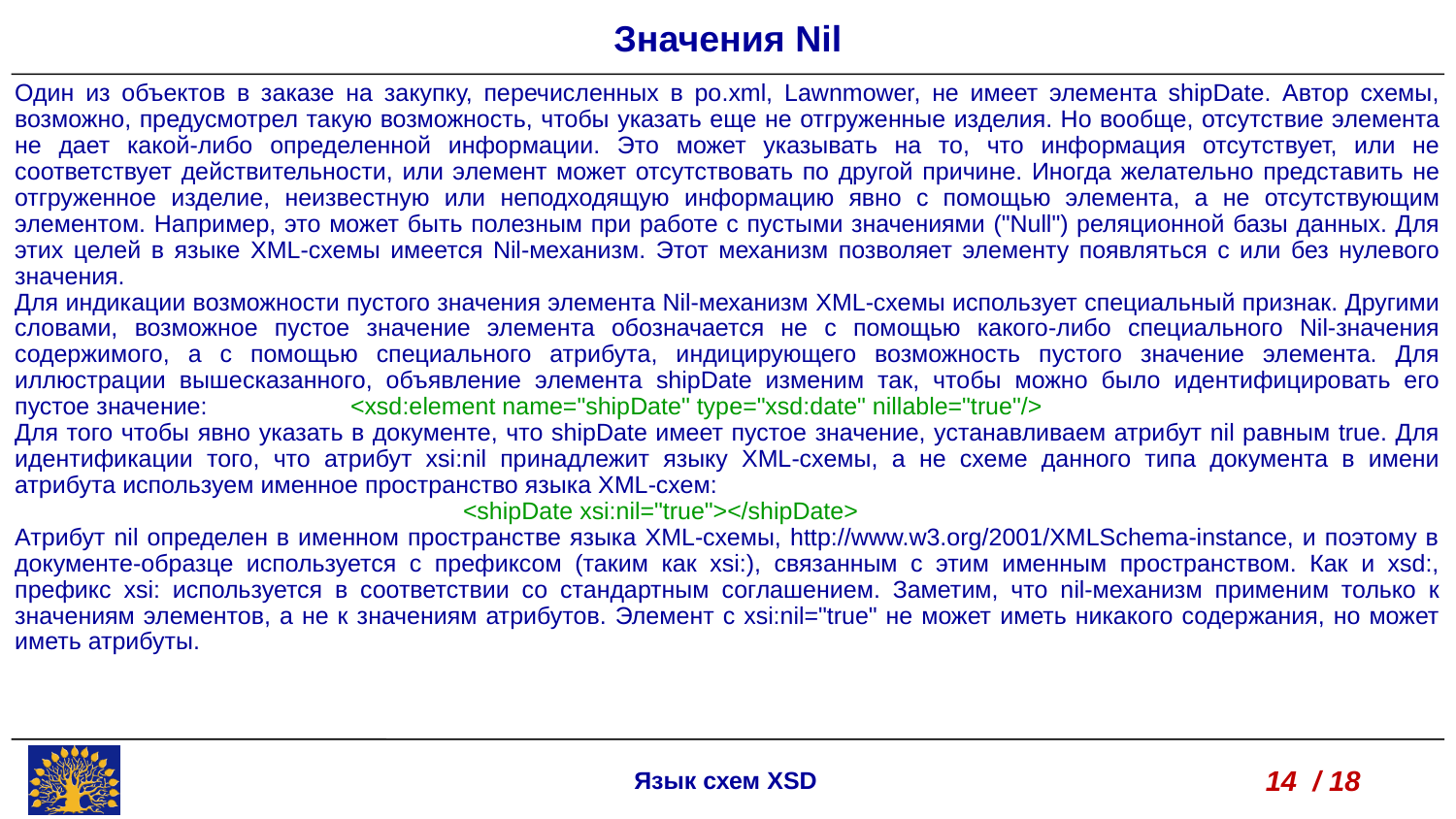

Значения Nil
Один из объектов в заказе на закупку, перечисленных в po.xml, Lawnmower, не имеет элемента shipDate. Автор схемы, возможно, предусмотрел такую возможность, чтобы указать еще не отгруженные изделия. Но вообще, отсутствие элемента не дает какой-либо определенной информации. Это может указывать на то, что информация отсутствует, или не соответствует действительности, или элемент может отсутствовать по другой причине. Иногда желательно представить не отгруженное изделие, неизвестную или неподходящую информацию явно с помощью элемента, а не отсутствующим элементом. Например, это может быть полезным при работе с пустыми значениями ("Null") реляционной базы данных. Для этих целей в языке XML-схемы имеется Nil-механизм. Этот механизм позволяет элементу появляться c или без нулевого значения.
Для индикации возможности пустого значения элемента Nil-механизм XML-схемы использует специальный признак. Другими словами, возможное пустое значение элемента обозначается не с помощью какого-либо специального Nil-значения содержимого, а с помощью специального атрибута, индицирующего возможность пустого значение элемента. Для иллюстрации вышесказанного, объявление элемента shipDate изменим так, чтобы можно было идентифицировать его пустое значение:                     <xsd:element name="shipDate" type="xsd:date" nillable="true"/>
Для того чтобы явно указать в документе, что shipDate имеет пустое значение, устанавливаем атрибут nil равным true. Для идентификации того, что атрибут xsi:nil принадлежит языку XML-схемы, а не схеме данного типа документа в имени атрибута используем именное пространство языка XML-схем:
                                                                  <shipDate xsi:nil="true"></shipDate>
Атрибут nil определен в именном пространстве языка XML-схемы, http://www.w3.org/2001/XMLSchema-instance, и поэтому в документе-образце используется с префиксом (таким как xsi:), связанным с этим именным пространством. Как и xsd:, префикс xsi: используется в соответствии со стандартным соглашением. Заметим, что nil-механизм применим только к значениям элементов, а не к значениям атрибутов. Элемент с xsi:nil="true" не может иметь никакого содержания, но может иметь атрибуты.